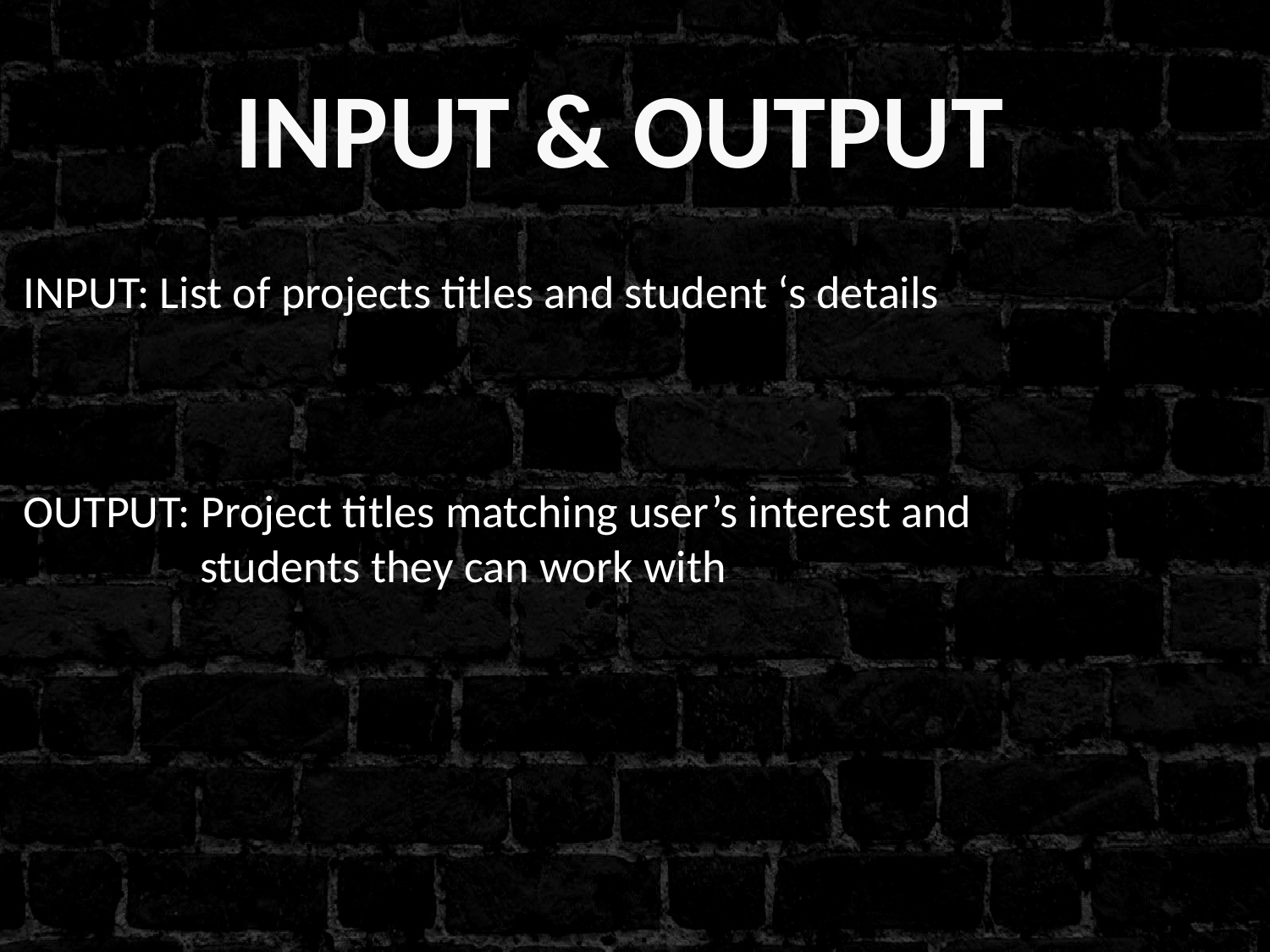

INPUT & OUTPUT
INPUT: List of projects titles and student ‘s details

OUTPUT: Project titles matching user’s interest and
                 students they can work with